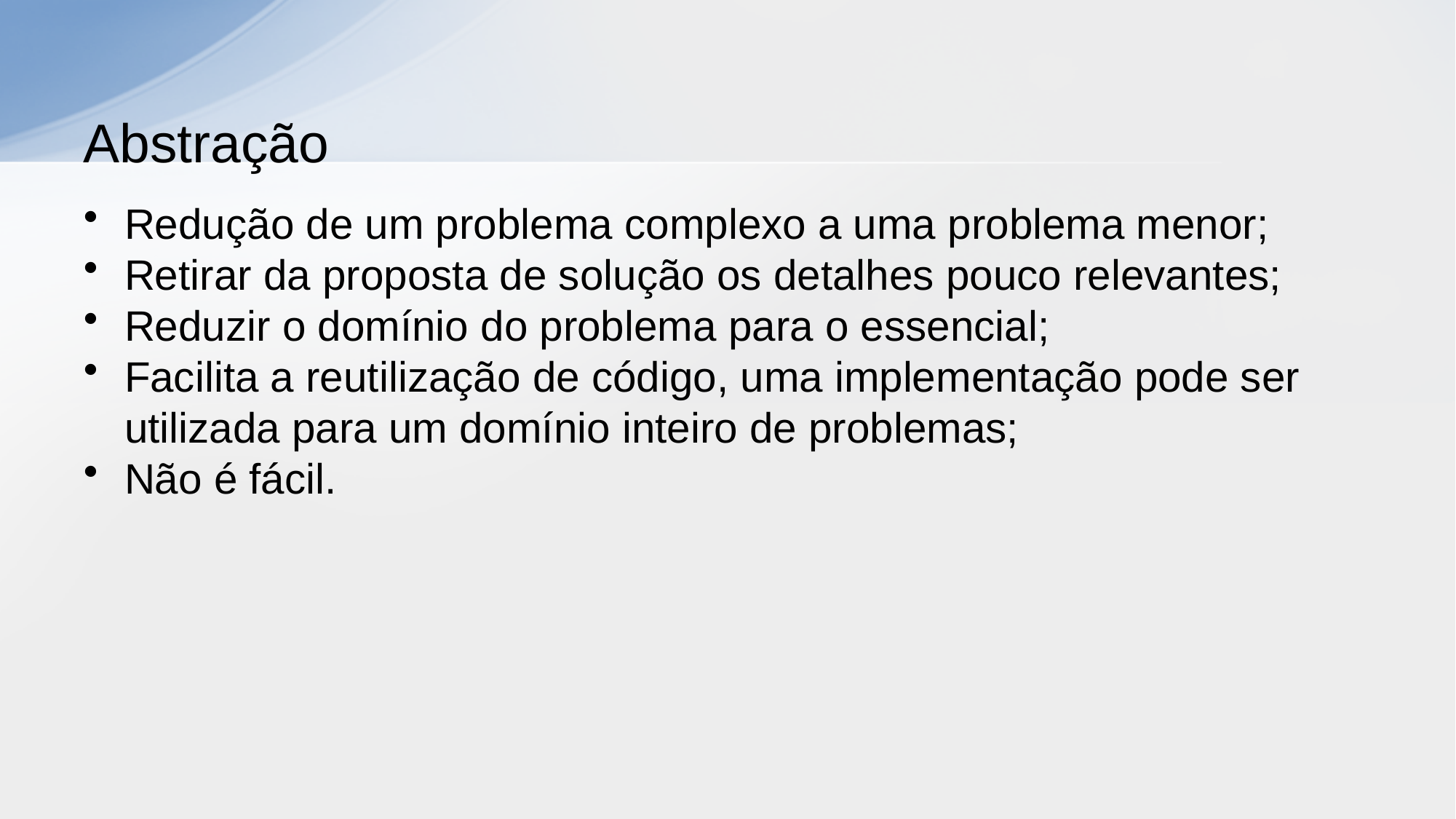

# Abstração
Redução de um problema complexo a uma problema menor;
Retirar da proposta de solução os detalhes pouco relevantes;
Reduzir o domínio do problema para o essencial;
Facilita a reutilização de código, uma implementação pode ser utilizada para um domínio inteiro de problemas;
Não é fácil.